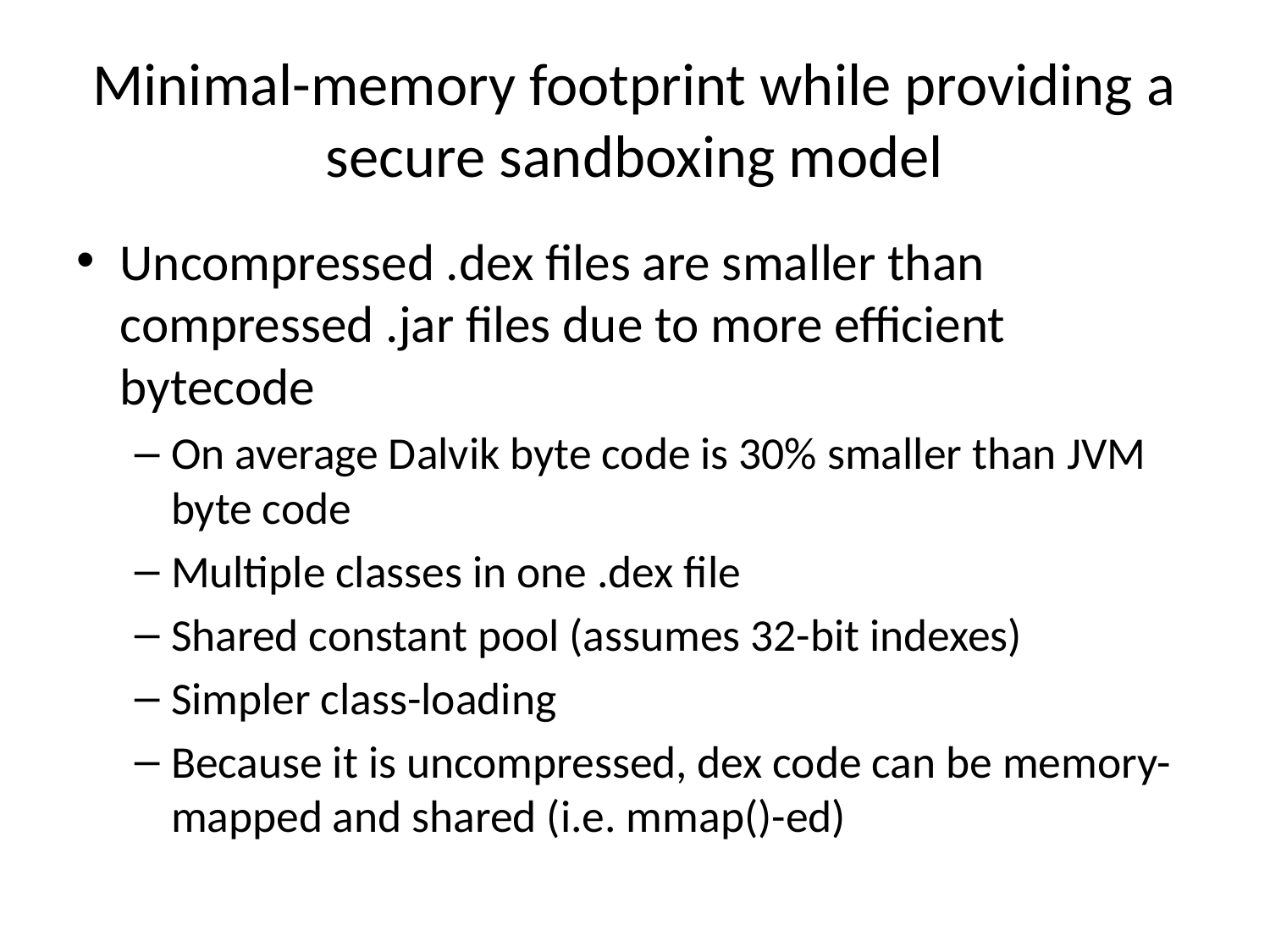

# Minimal-memory footprint while providing a secure sandboxing model
Uncompressed .dex files are smaller than compressed .jar files due to more efficient bytecode
On average Dalvik byte code is 30% smaller than JVM byte code
Multiple classes in one .dex file
Shared constant pool (assumes 32-bit indexes)
Simpler class-loading
Because it is uncompressed, dex code can be memory-mapped and shared (i.e. mmap()-ed)